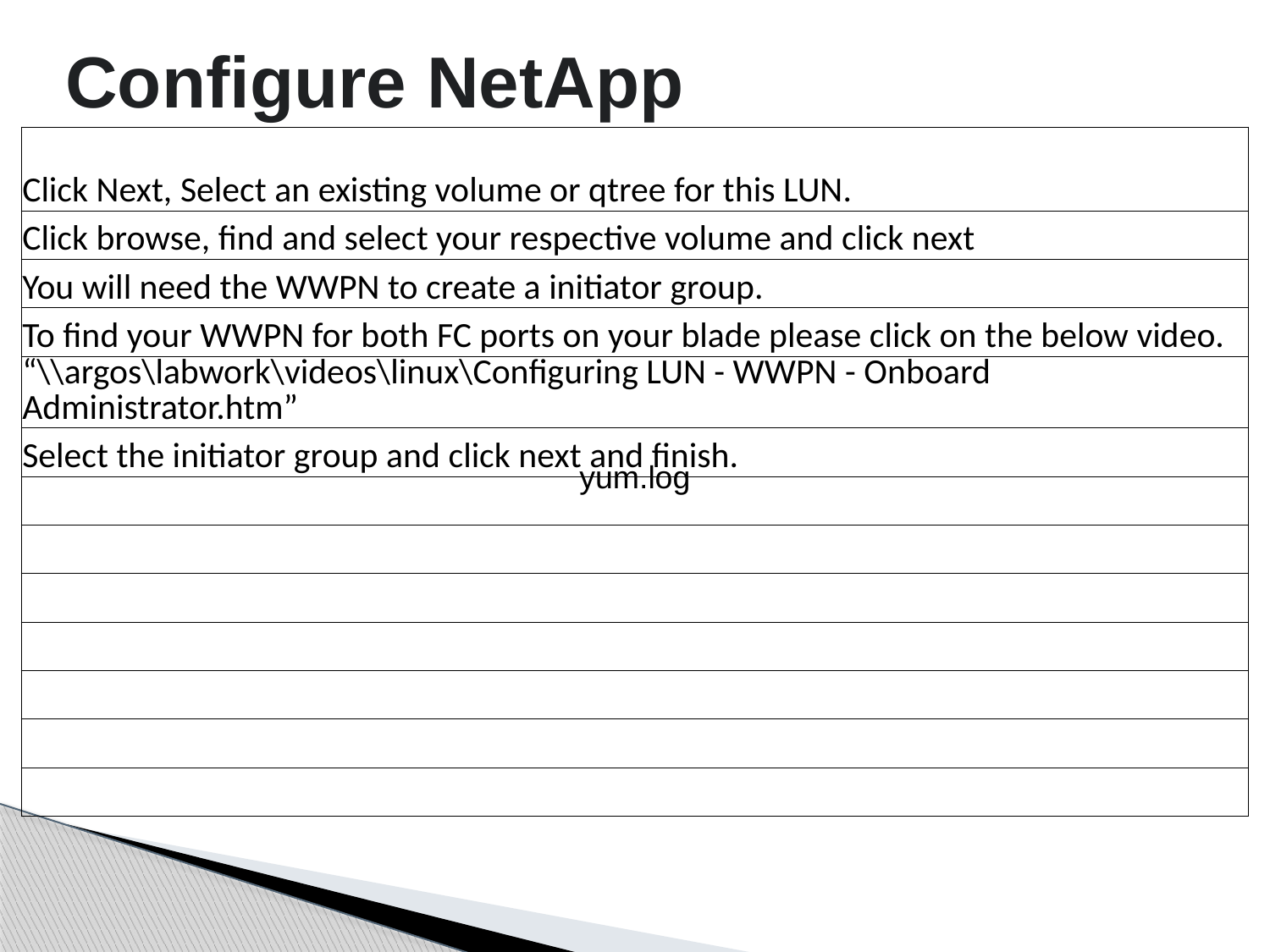

# Configure NetApp
| Click Next, Select an existing volume or qtree for this LUN. |
| --- |
| Click browse, find and select your respective volume and click next |
| You will need the WWPN to create a initiator group. |
| To find your WWPN for both FC ports on your blade please click on the below video. |
| “\\argos\labwork\videos\linux\Configuring LUN - WWPN - Onboard Administrator.htm” |
| Select the initiator group and click next and finish. |
|  |
|  |
|  |
|  |
|  |
|  |
|  |
yum.log